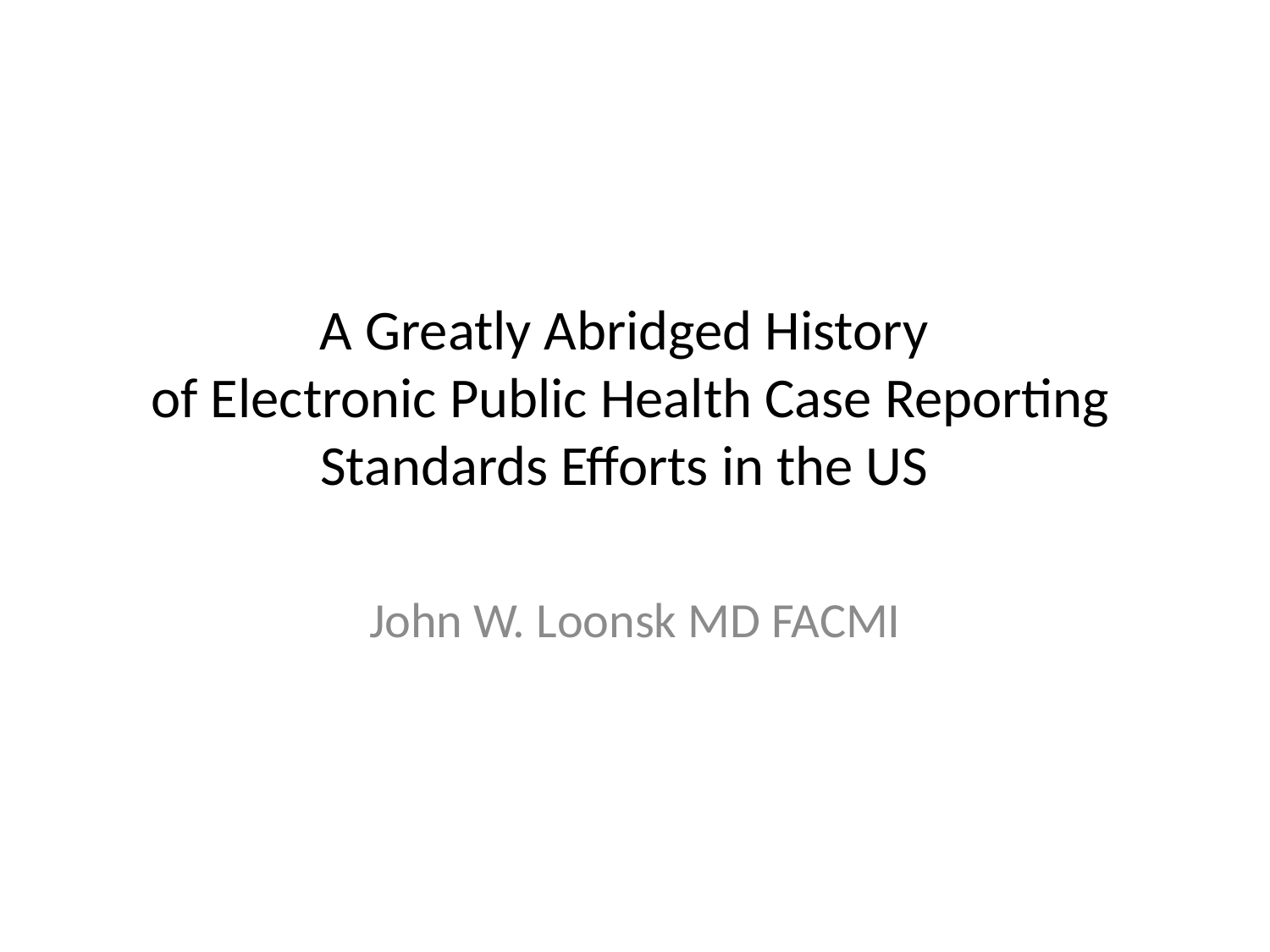

# A Greatly Abridged History of Electronic Public Health Case Reporting Standards Efforts in the US
John W. Loonsk MD FACMI